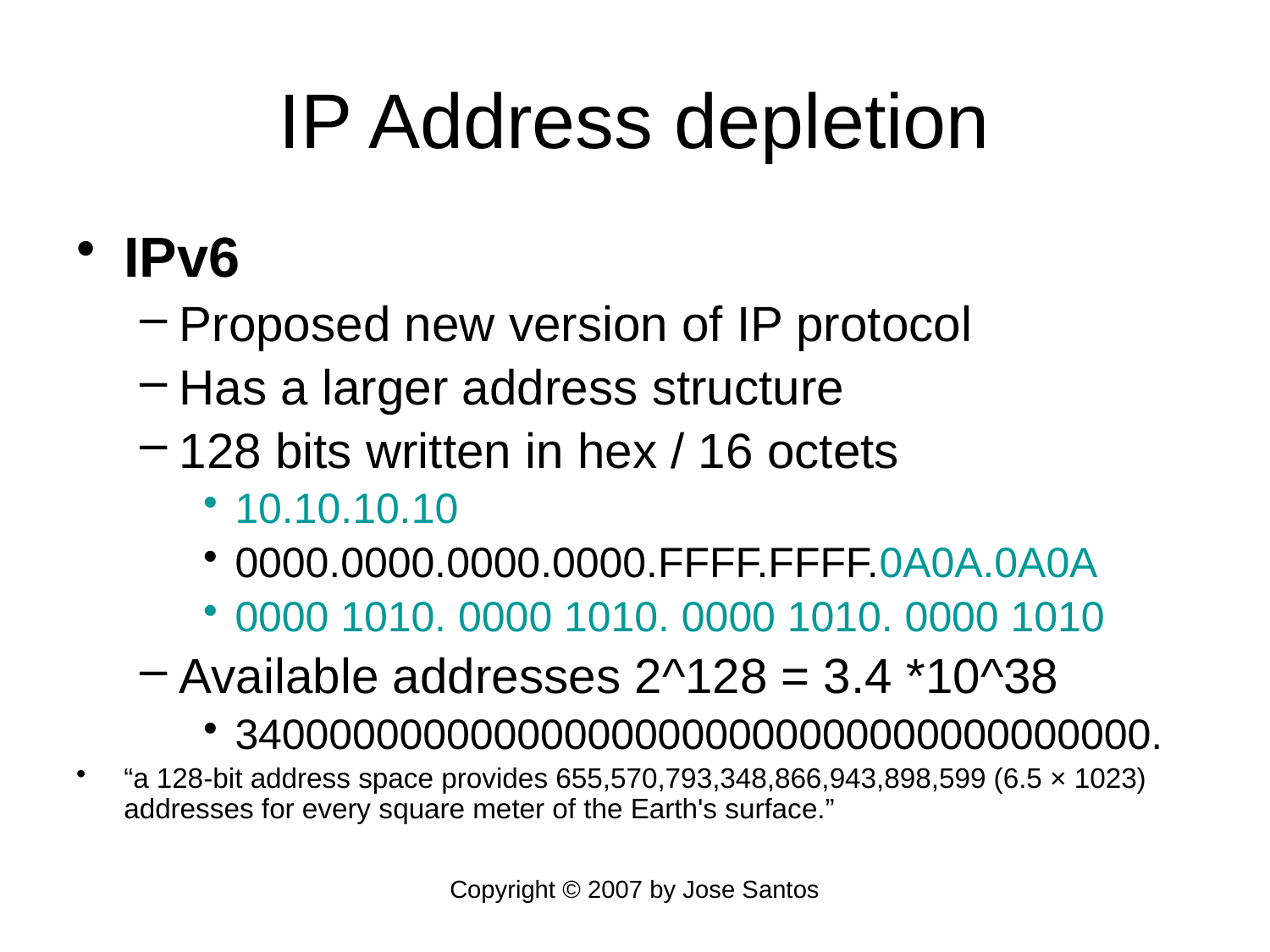

# IP Address depletion
IPv6
Proposed new version of IP protocol
Has a larger address structure
128 bits written in hex / 16 octets
10.10.10.10
0000.0000.0000.0000.FFFF.FFFF.0A0A.0A0A
0000 1010. 0000 1010. 0000 1010. 0000 1010
Available addresses 2^128 = 3.4 *10^38
340000000000000000000000000000000000000.
“a 128-bit address space provides 655,570,793,348,866,943,898,599 (6.5 × 1023) addresses for every square meter of the Earth's surface.”
Copyright © 2007 by Jose Santos